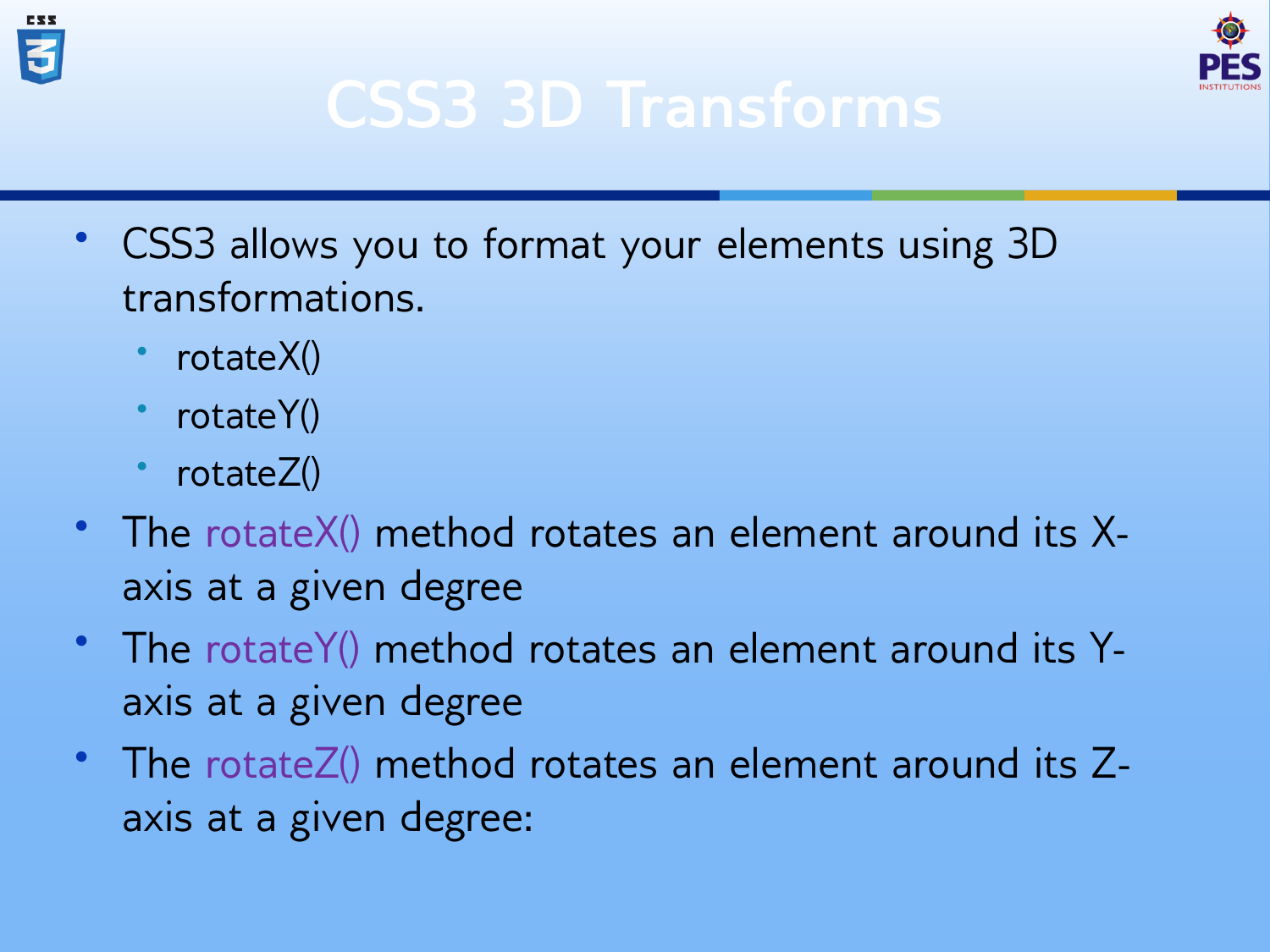

# CSS3 3D Transforms
CSS3 allows you to format your elements using 3D transformations.
rotateX()
rotateY()
rotateZ()
The rotateX() method rotates an element around its X-axis at a given degree
The rotateY() method rotates an element around its Y-axis at a given degree
The rotateZ() method rotates an element around its Z-axis at a given degree: